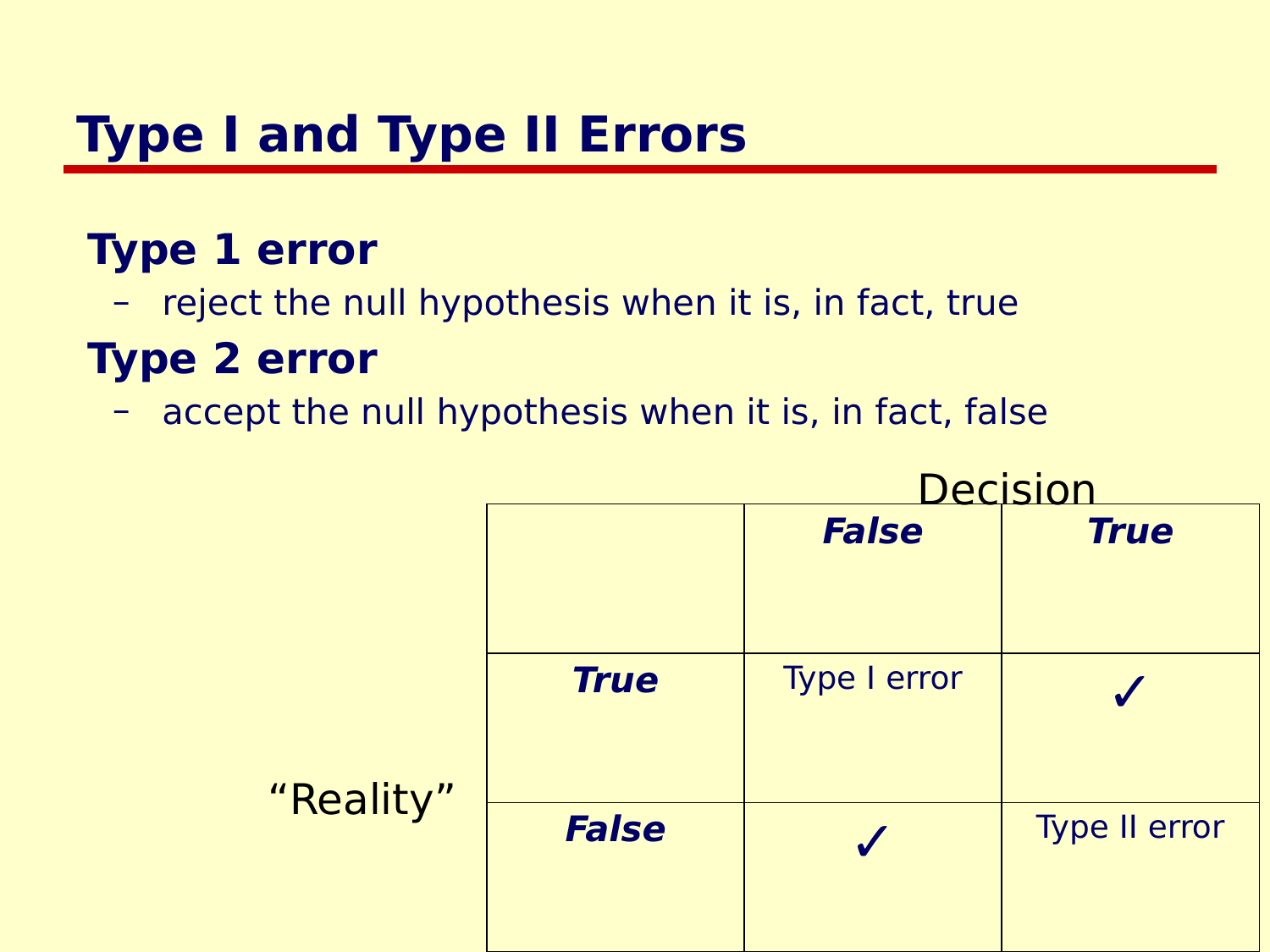

# Type I and Type II Errors
Type 1 error
 reject the null hypothesis when it is, in fact, true
Type 2 error
 accept the null hypothesis when it is, in fact, false

Decision
|  | False | True |
| --- | --- | --- |
| True | Type I error | ✓ |
| False | ✓ | Type II error |
“Reality”